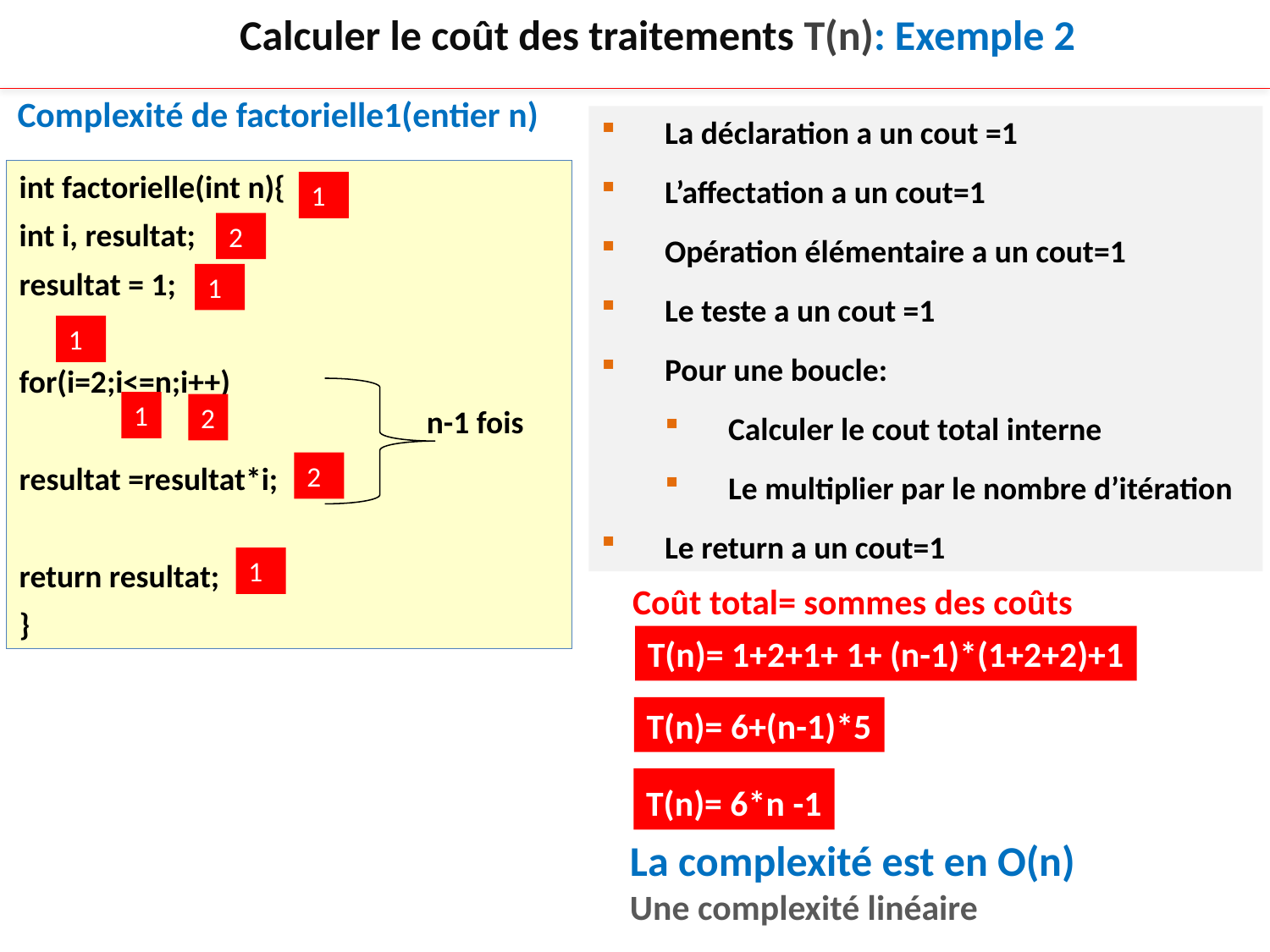

Calculer le coût des traitements T(n): Exemple 2
Complexité de factorielle1(entier n)
La déclaration a un cout =1
L’affectation a un cout=1
Opération élémentaire a un cout=1
Le teste a un cout =1
Pour une boucle:
Calculer le cout total interne
Le multiplier par le nombre d’itération
Le return a un cout=1
int factorielle(int n){
int i, resultat;
resultat = 1;

for(i=2;i<=n;i++)

resultat =resultat*i;

return resultat;
}
1
2
1
1

1
2
 n-1 fois
2
1
Coût total= sommes des coûts
T(n)= 1+2+1+ 1+ (n-1)*(1+2+2)+1
T(n)= 6+(n-1)*5
T(n)= 6*n -1
La complexité est en O(n)
Une complexité linéaire